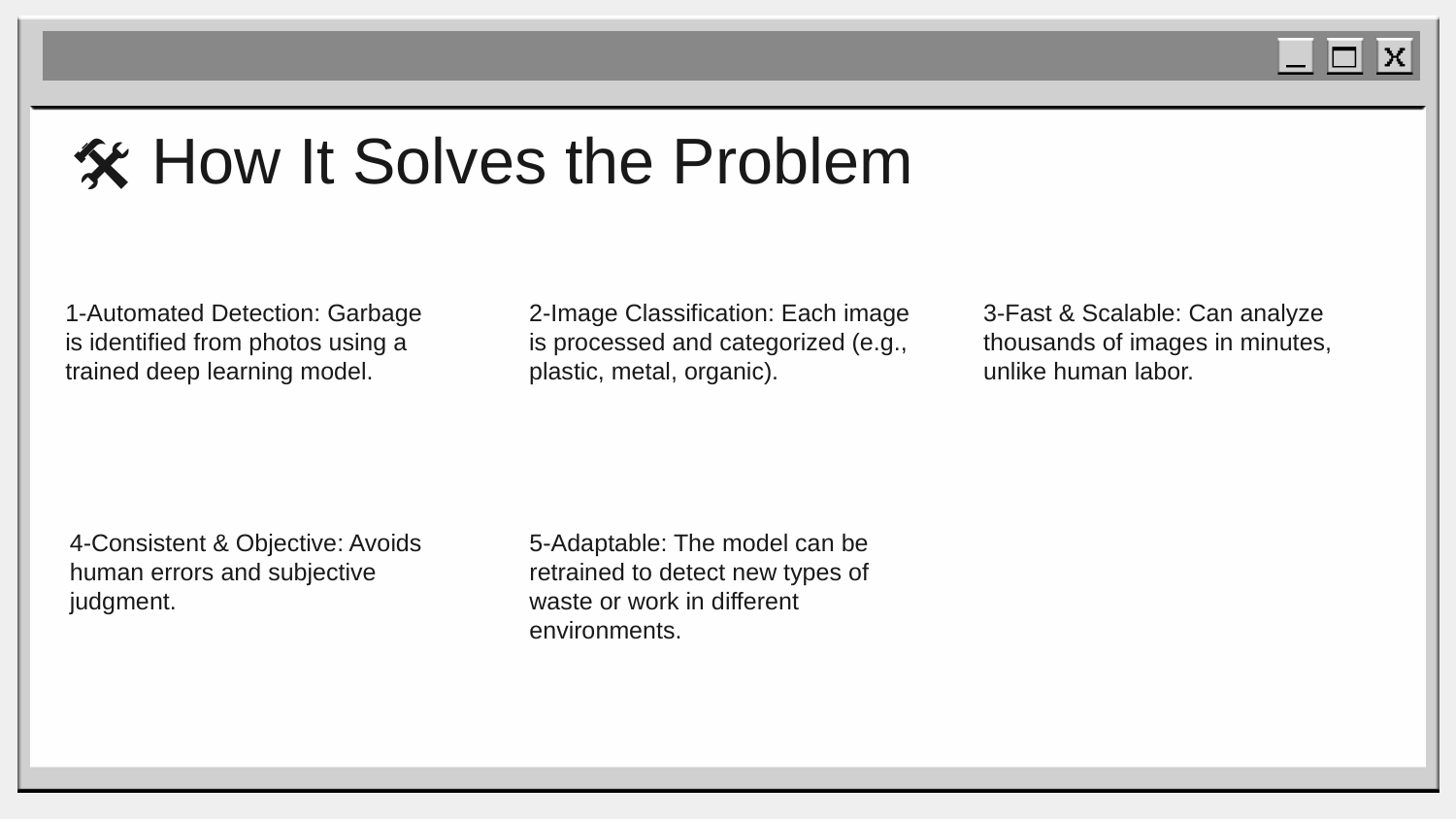

# 🛠 How It Solves the Problem

3-Fast & Scalable: Can analyze thousands of images in minutes, unlike human labor.

2-Image Classification: Each image is processed and categorized (e.g., plastic, metal, organic).

1-Automated Detection: Garbage is identified from photos using a trained deep learning model.

4-Consistent & Objective: Avoids human errors and subjective judgment.

5-Adaptable: The model can be retrained to detect new types of waste or work in different environments.